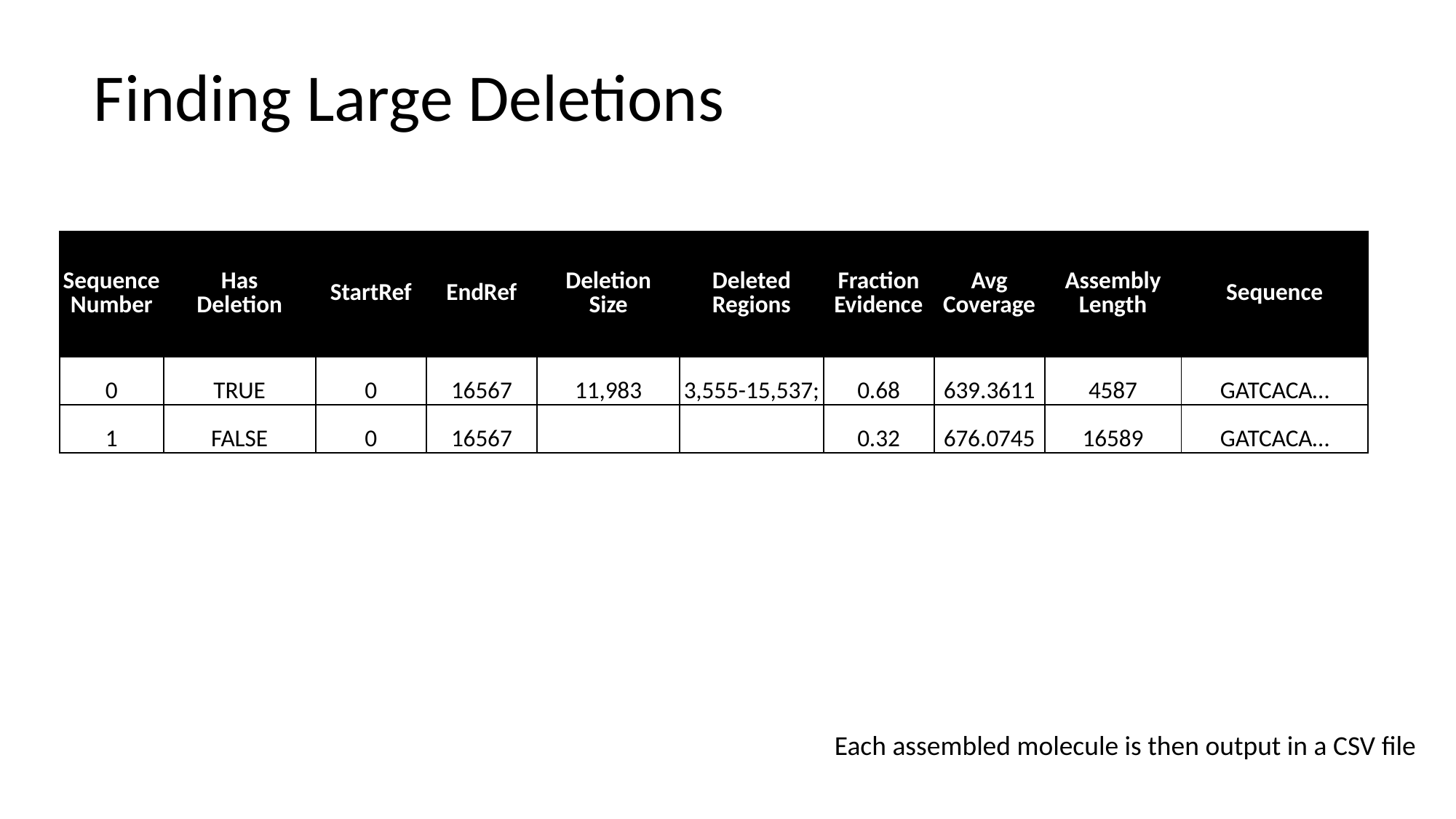

# Finding Large Deletions
| Sequence Number | Has Deletion | StartRef | EndRef | Deletion Size | Deleted Regions | Fraction Evidence | Avg Coverage | Assembly Length | Sequence |
| --- | --- | --- | --- | --- | --- | --- | --- | --- | --- |
| 0 | TRUE | 0 | 16567 | 11,983 | 3,555-15,537; | 0.68 | 639.3611 | 4587 | GATCACA… |
| 1 | FALSE | 0 | 16567 |  |  | 0.32 | 676.0745 | 16589 | GATCACA… |
Each assembled molecule is then output in a CSV file